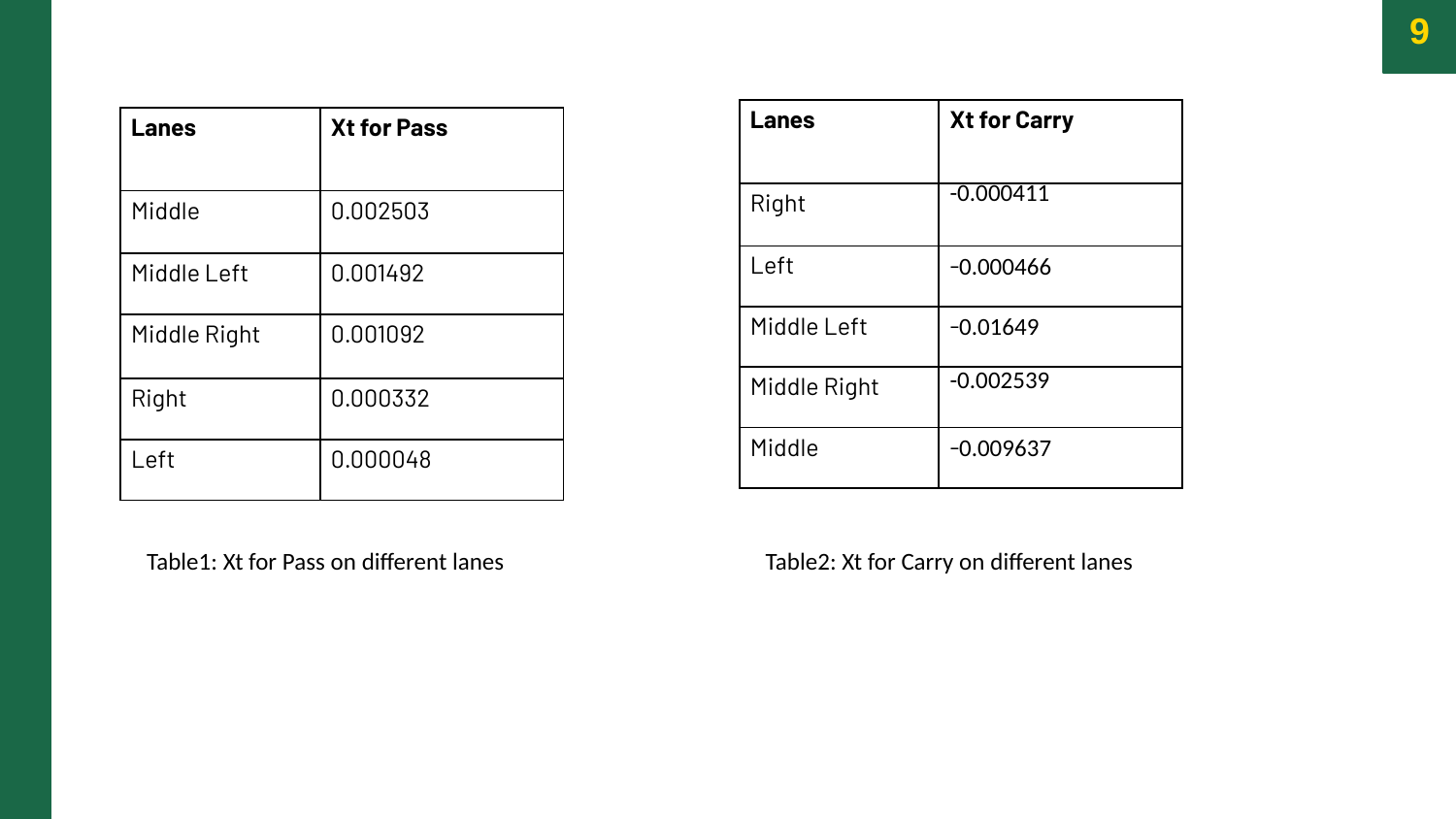

9
| Lanes | Xt for Carry |
| --- | --- |
| Right | -0.000411 |
| Left | -0.000466 |
| Middle Left | -0.01649 |
| Middle Right | -0.002539 |
| Middle | -0.009637 |
| Lanes | Xt for Pass |
| --- | --- |
| Middle | 0.002503 |
| Middle Left | 0.001492 |
| Middle Right | 0.001092 |
| Right | 0.000332 |
| Left | 0.000048 |
Table2: Xt for Carry on different lanes
Table1: Xt for Pass on different lanes
Photo by Pexels